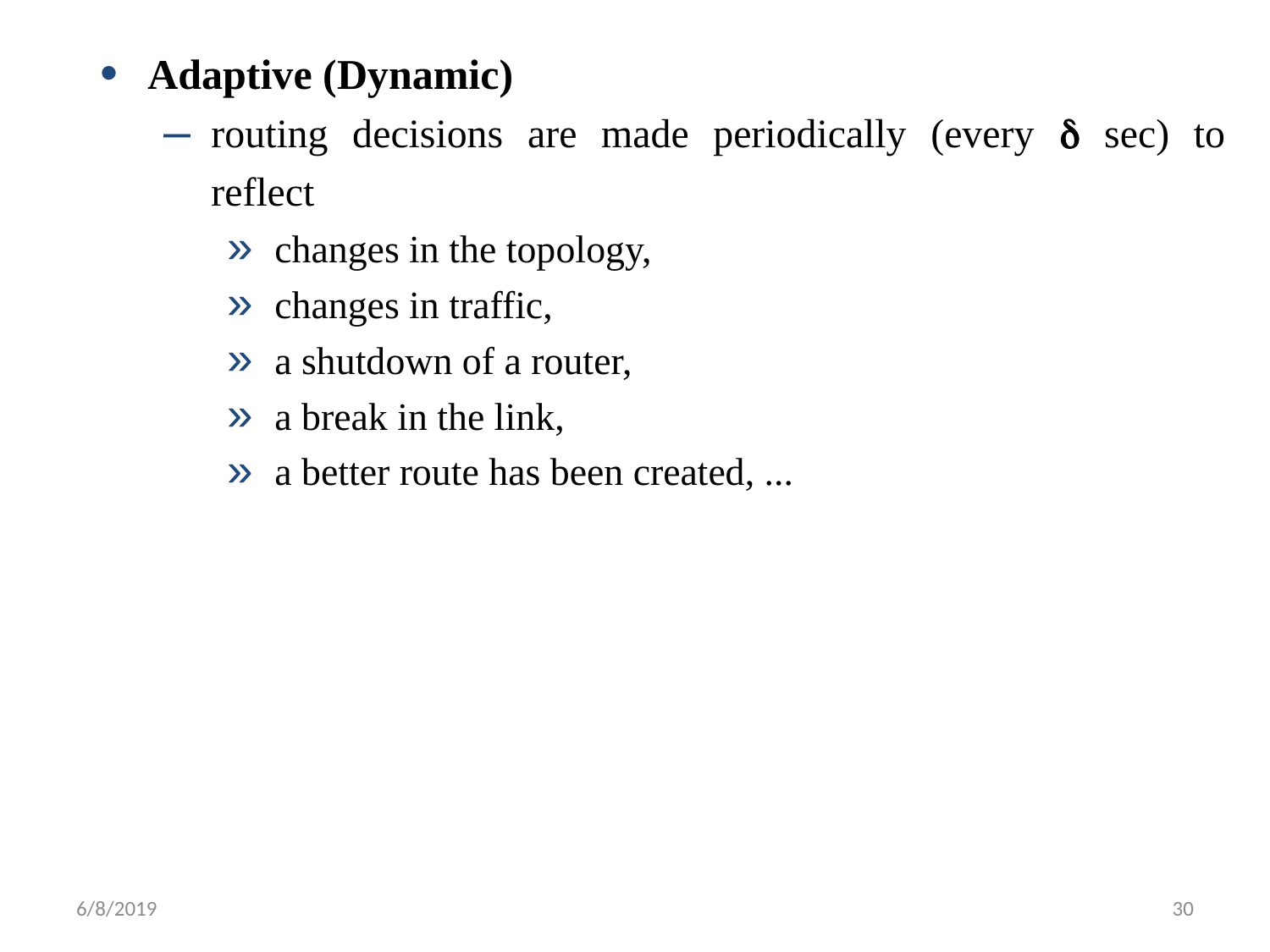

Adaptive (Dynamic)
routing decisions are made periodically (every δ sec) to reflect
changes in the topology,
changes in traffic,
a shutdown of a router,
a break in the link,
a better route has been created, ...

6/8/2019
30